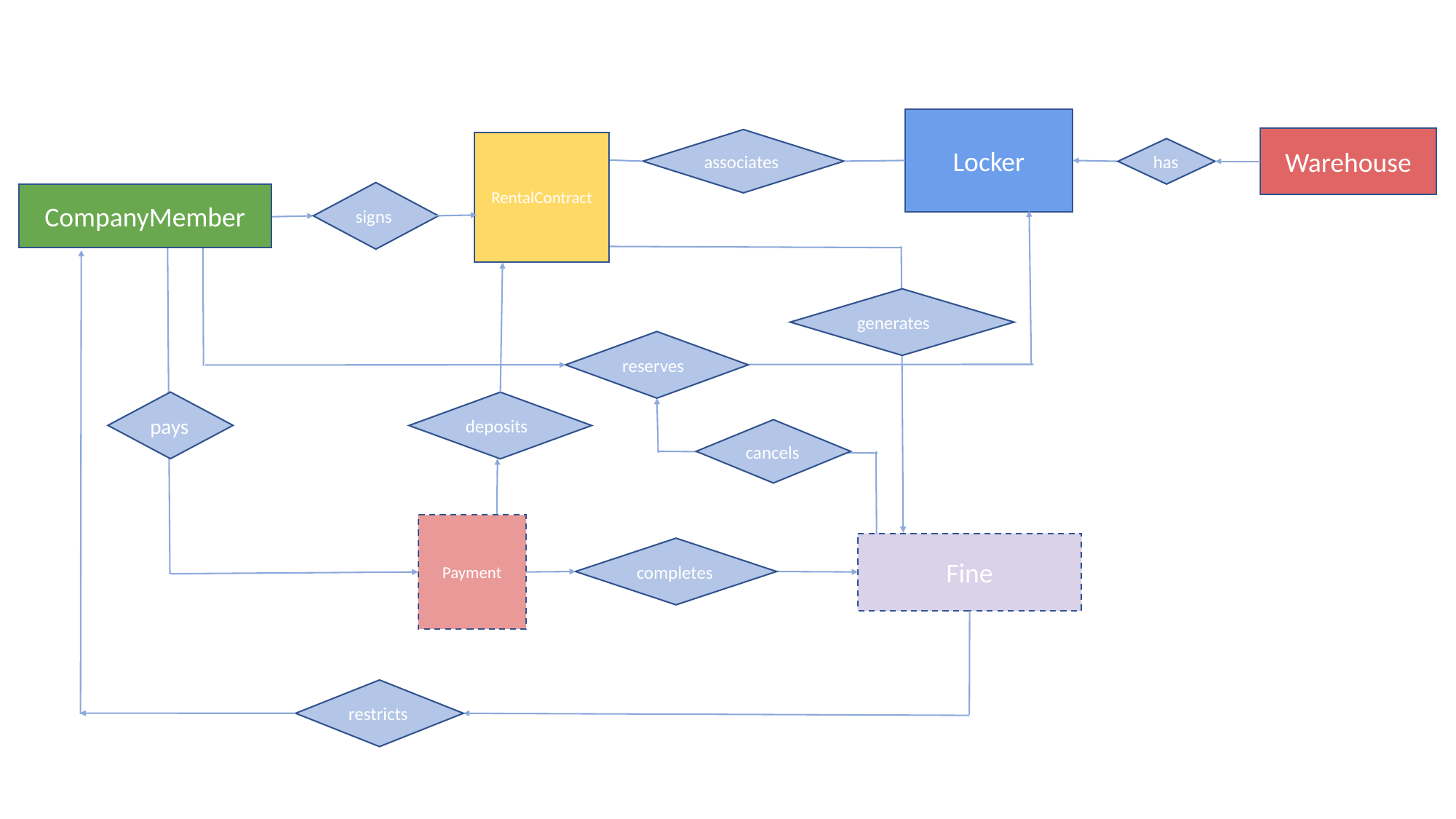

Locker
Warehouse
associates
RentalContract
has
signs
CompanyMember
generates
reserves
pays
deposits
cancels
Payment
Fine
completes
restricts